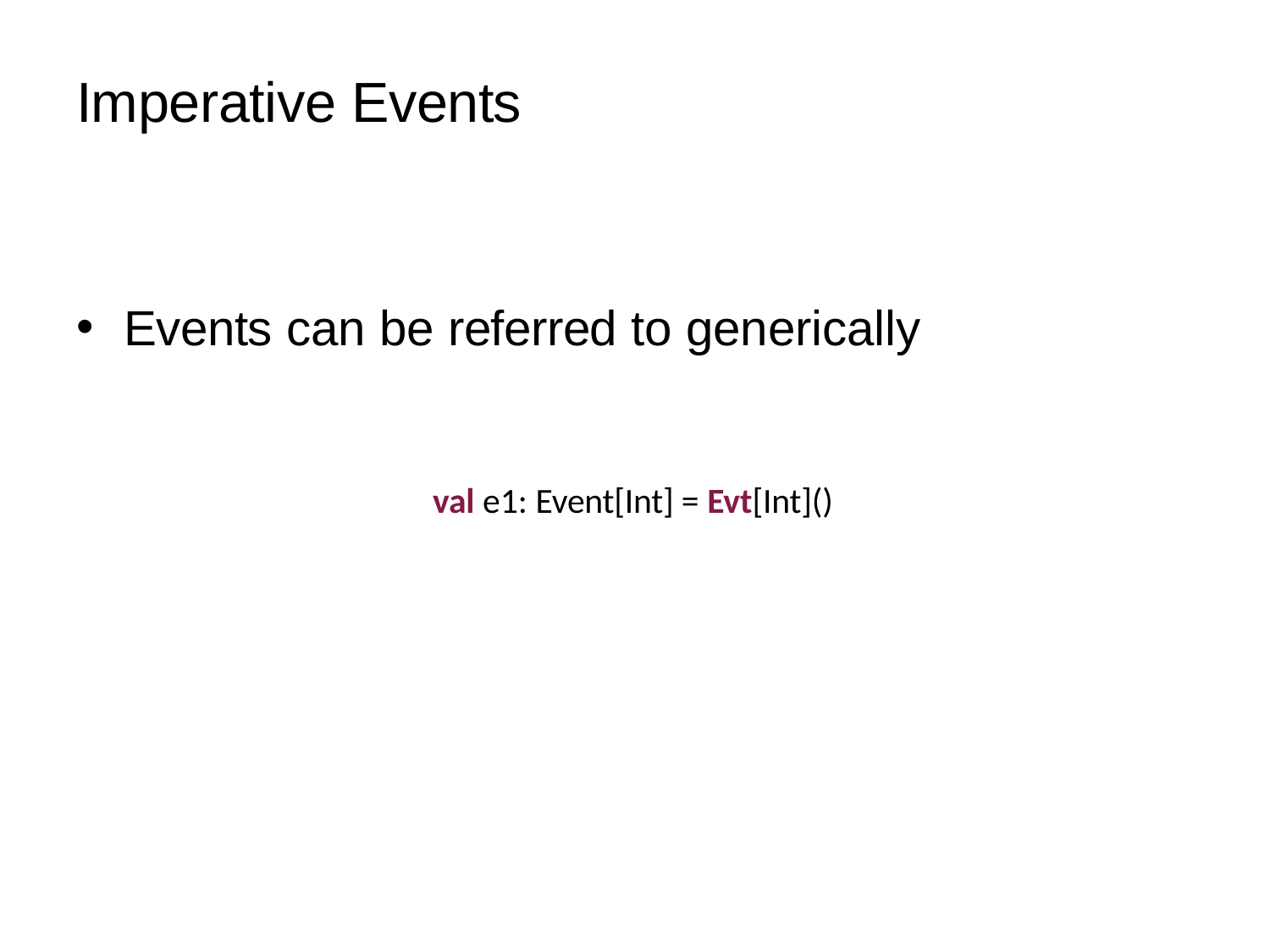

# Imperative Events
Events can be referred to generically
val e1: Event[Int] = Evt[Int]()